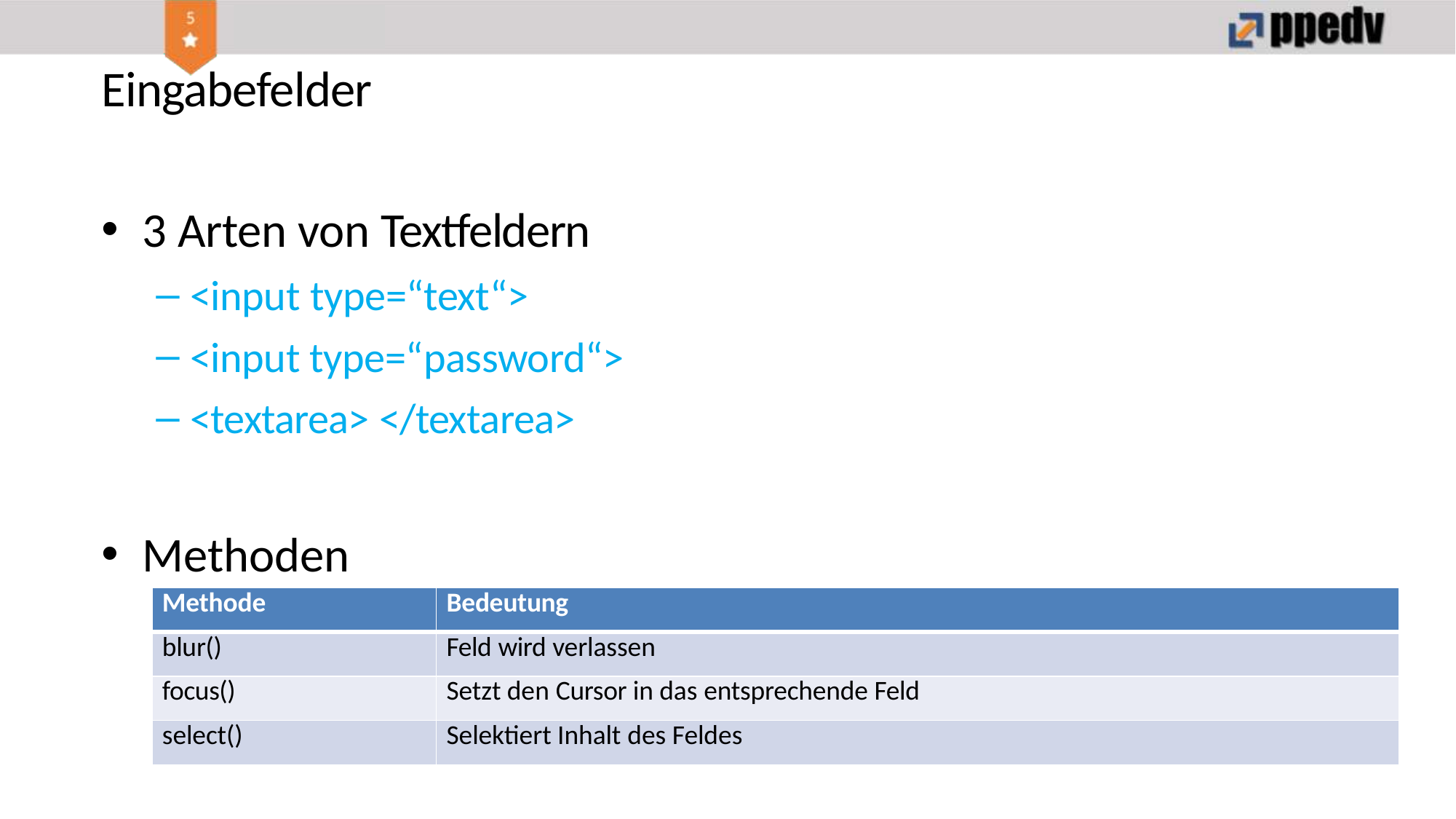

# Eingabefelder
3 Arten von Textfeldern
<input type=“text“>
<input type=“password“>
<textarea> </textarea>

Methoden
| Methode | Bedeutung |
| --- | --- |
| blur() | Feld wird verlassen |
| focus() | Setzt den Cursor in das entsprechende Feld |
| select() | Selektiert Inhalt des Feldes |